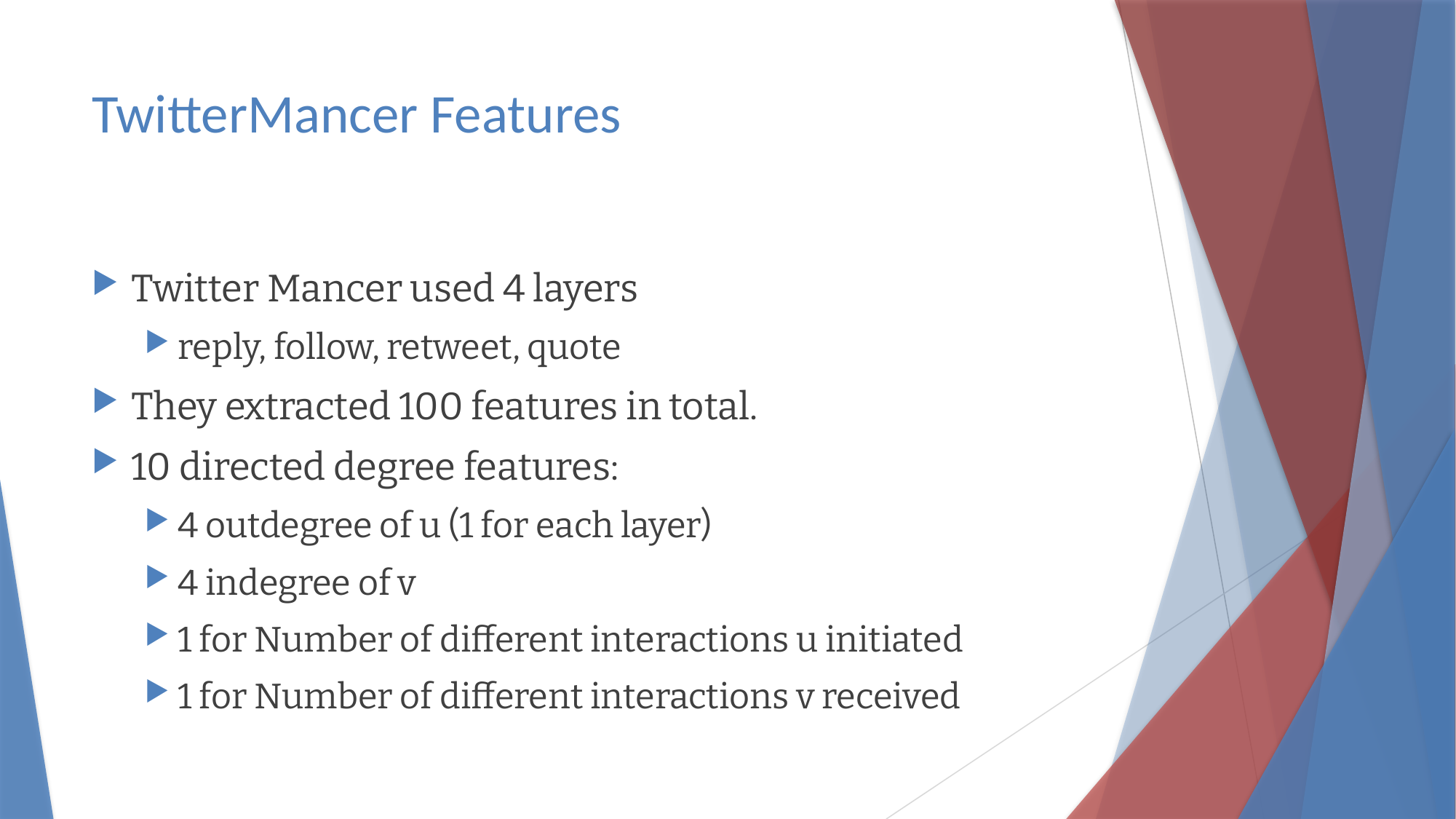

# TwitterMancer Features
Twitter Mancer used 4 layers
reply, follow, retweet, quote
They extracted 100 features in total.
10 directed degree features:
4 outdegree of u (1 for each layer)
4 indegree of v
1 for Number of different interactions u initiated
1 for Number of different interactions v received